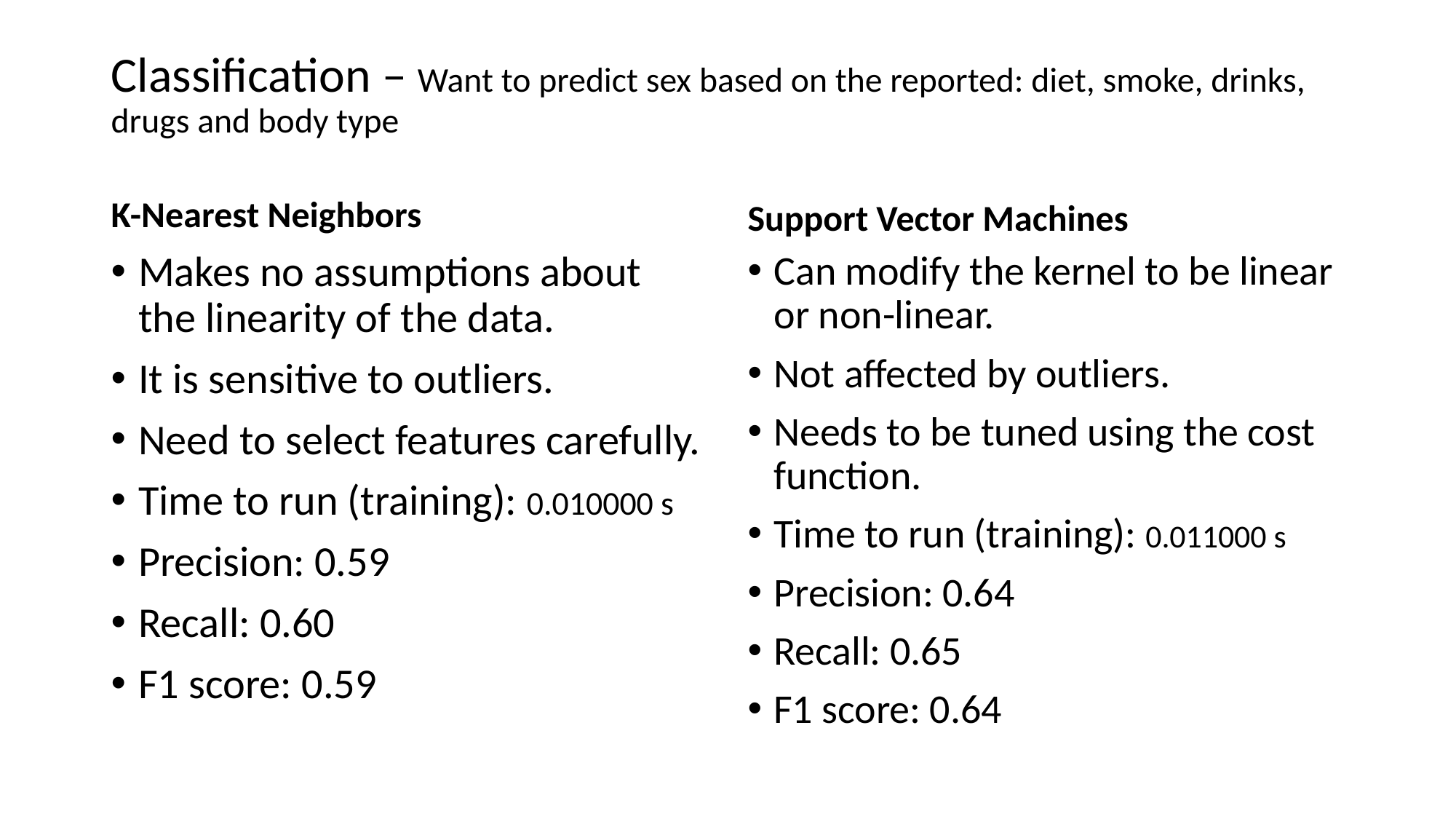

# Classification – Want to predict sex based on the reported: diet, smoke, drinks, drugs and body type
K-Nearest Neighbors
Support Vector Machines
Makes no assumptions about the linearity of the data.
It is sensitive to outliers.
Need to select features carefully.
Time to run (training): 0.010000 s
Precision: 0.59
Recall: 0.60
F1 score: 0.59
Can modify the kernel to be linear or non-linear.
Not affected by outliers.
Needs to be tuned using the cost function.
Time to run (training): 0.011000 s
Precision: 0.64
Recall: 0.65
F1 score: 0.64